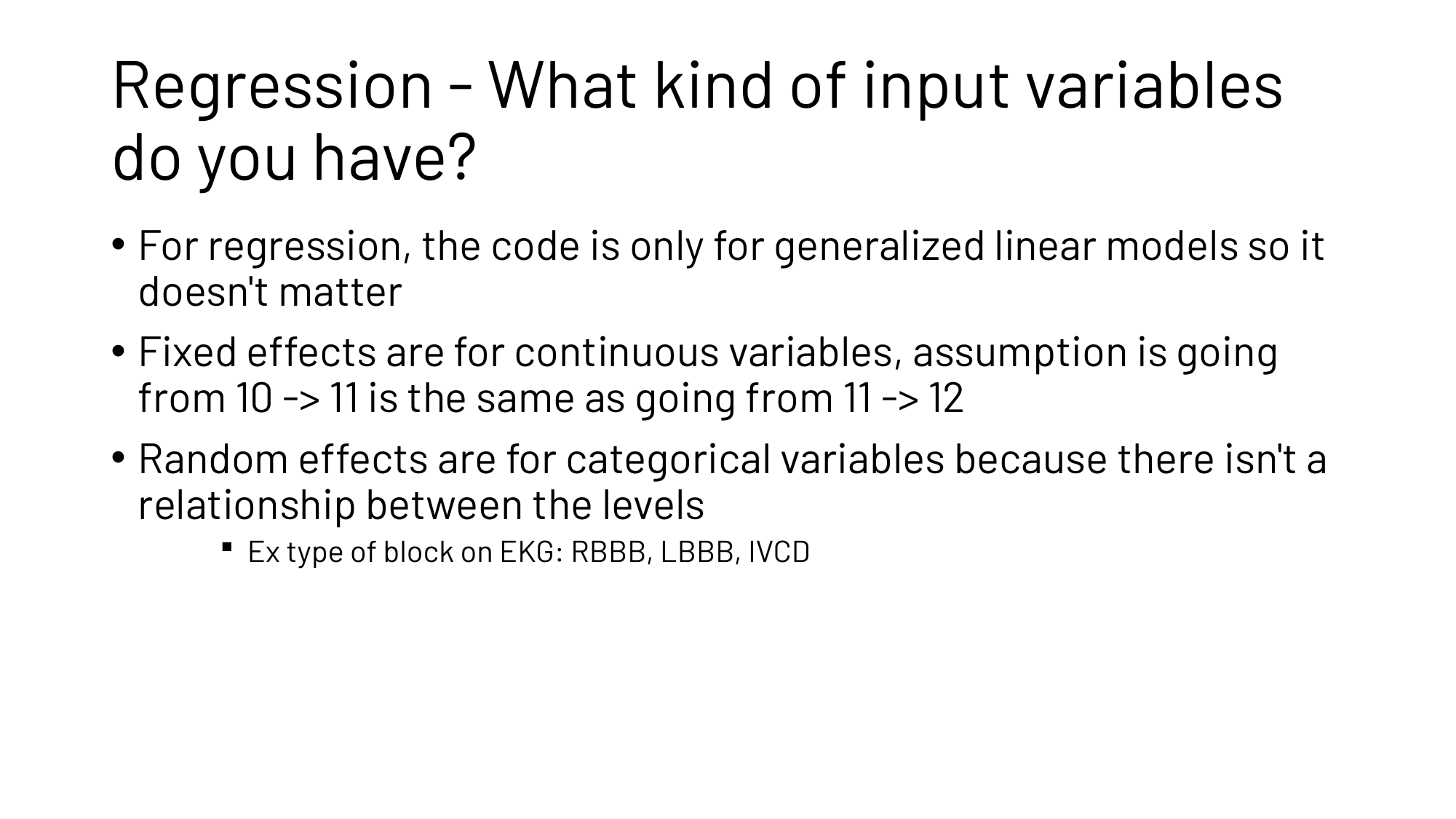

# Regression - What kind of input variables do you have?
For regression, the code is only for generalized linear models so it doesn't matter
Fixed effects are for continuous variables, assumption is going from 10 -> 11 is the same as going from 11 -> 12
Random effects are for categorical variables because there isn't a relationship between the levels
Ex type of block on EKG: RBBB, LBBB, IVCD